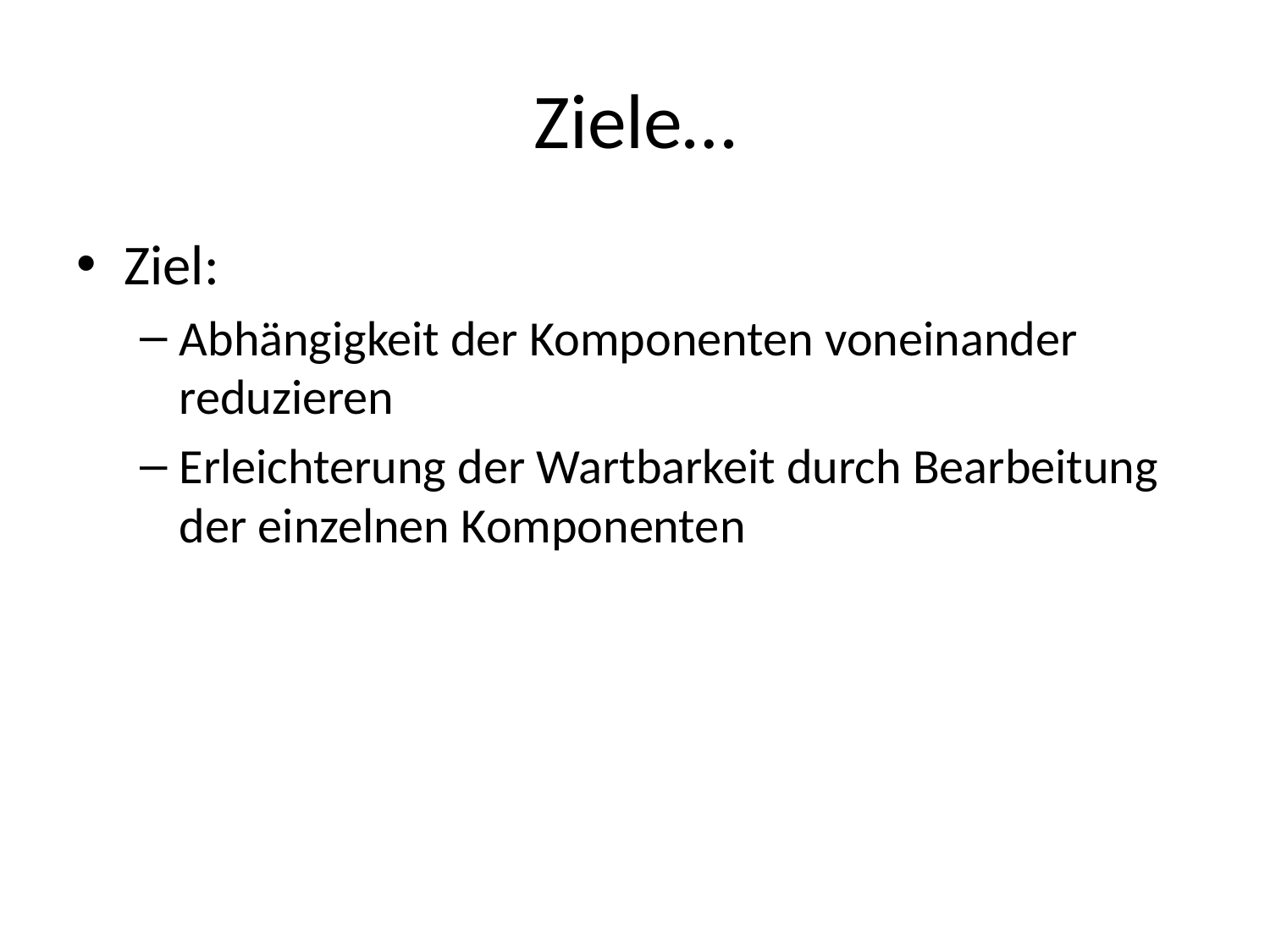

# Ziele…
Ziel:
Abhängigkeit der Komponenten voneinander reduzieren
Erleichterung der Wartbarkeit durch Bearbeitung der einzelnen Komponenten